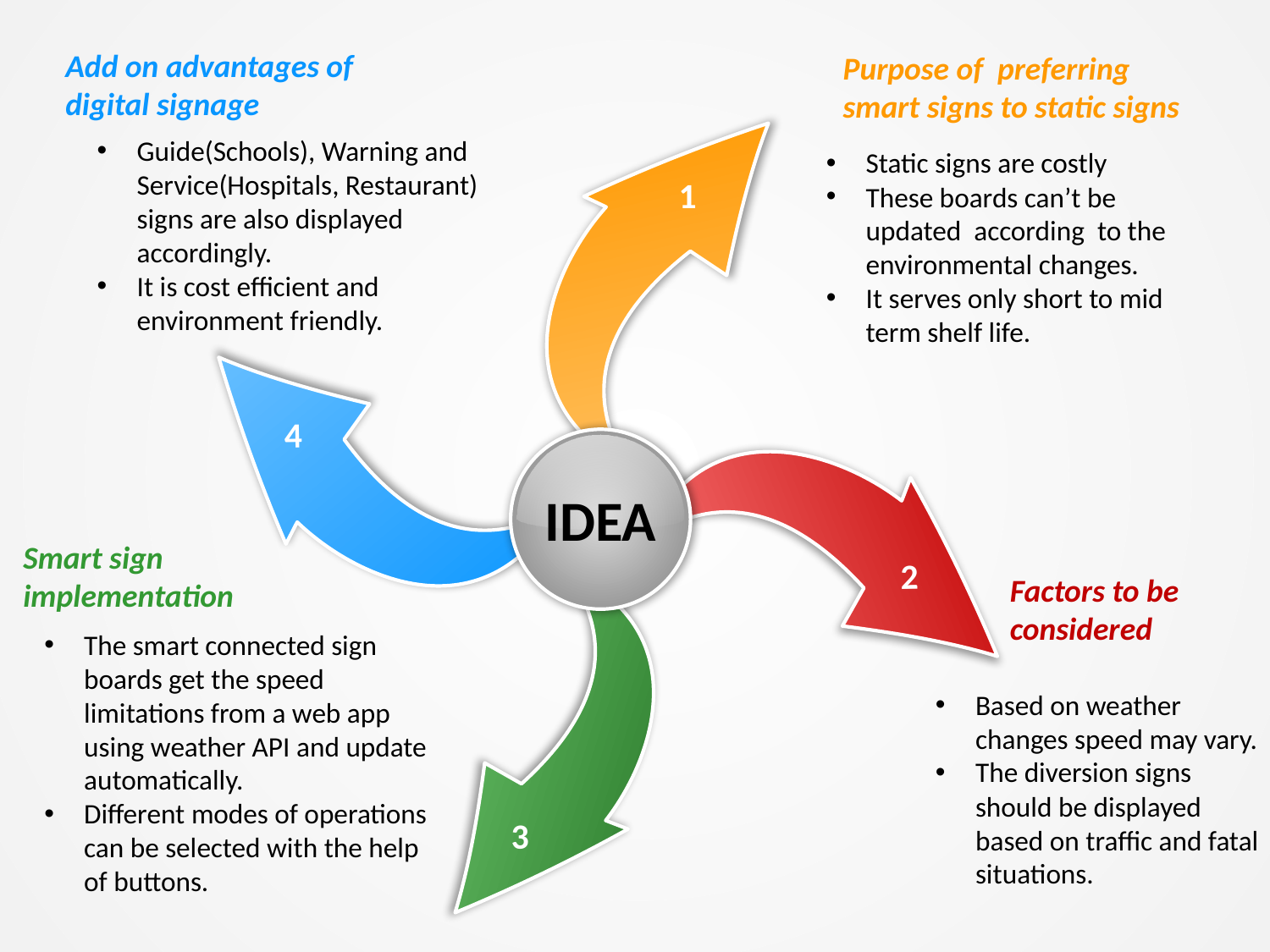

Add on advantages of digital signage
Purpose of  preferring smart signs to static signs
Guide(Schools), Warning and Service(Hospitals, Restaurant) signs are also displayed accordingly.
It is cost efficient and environment friendly.

Static signs are costly
These boards can’t be updated  according  to the environmental changes.
It serves only short to mid term shelf life.

1

4

IDEA

2

3
Smart sign implementation
Factors to be considered
The smart connected sign boards get the speed limitations from a web app using weather API and update automatically.
Different modes of operations can be selected with the help of buttons.

Based on weather changes speed may vary.
The diversion signs should be displayed based on traffic and fatal situations.